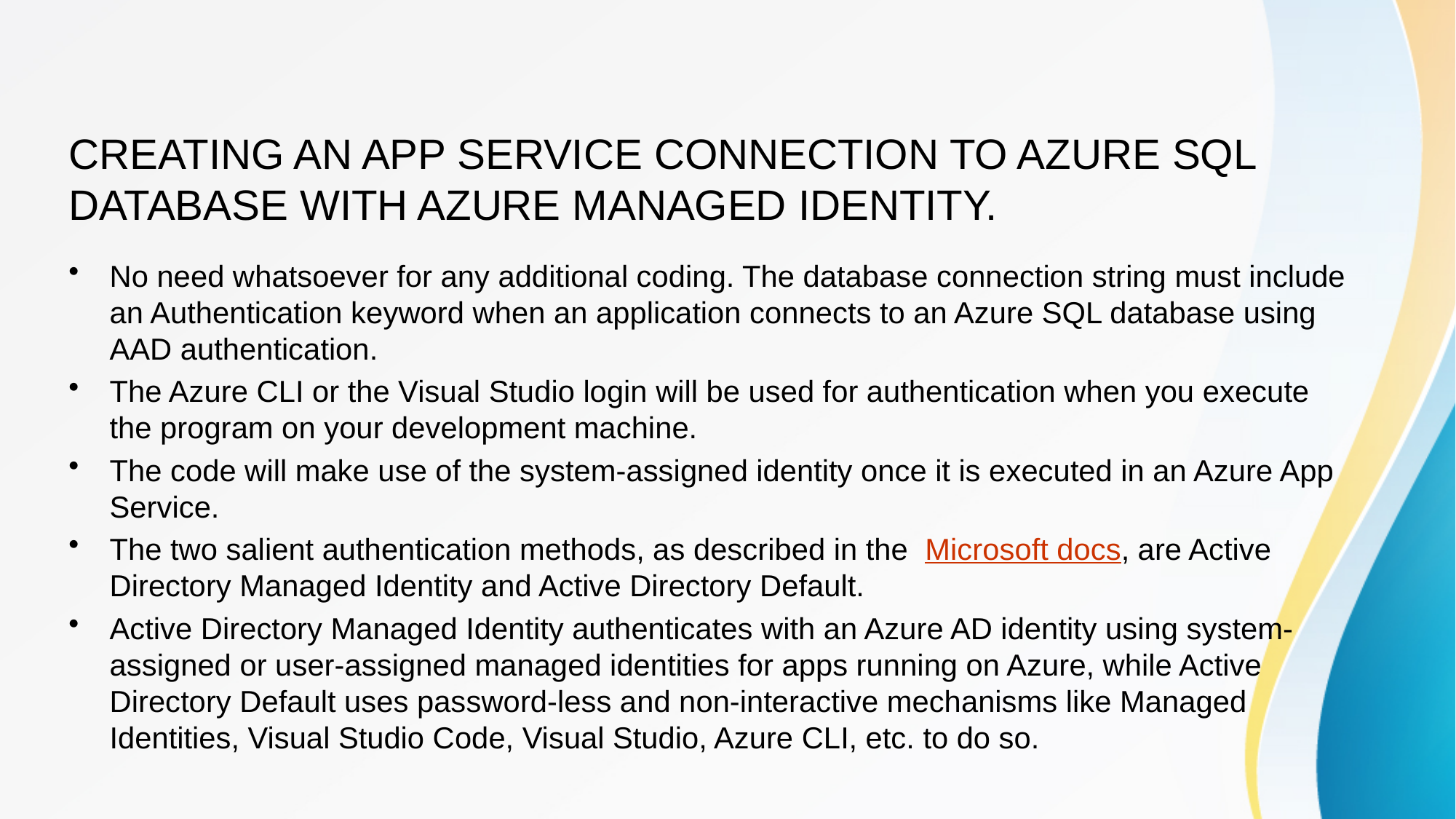

# CREATING AN APP SERVICE CONNECTION TO AZURE SQL DATABASE WITH AZURE MANAGED IDENTITY.
No need whatsoever for any additional coding. The database connection string must include an Authentication keyword when an application connects to an Azure SQL database using AAD authentication.
The Azure CLI or the Visual Studio login will be used for authentication when you execute the program on your development machine.
The code will make use of the system-assigned identity once it is executed in an Azure App Service.
The two salient authentication methods, as described in the  Microsoft docs, are Active Directory Managed Identity and Active Directory Default.
Active Directory Managed Identity authenticates with an Azure AD identity using system-assigned or user-assigned managed identities for apps running on Azure, while Active Directory Default uses password-less and non-interactive mechanisms like Managed Identities, Visual Studio Code, Visual Studio, Azure CLI, etc. to do so.